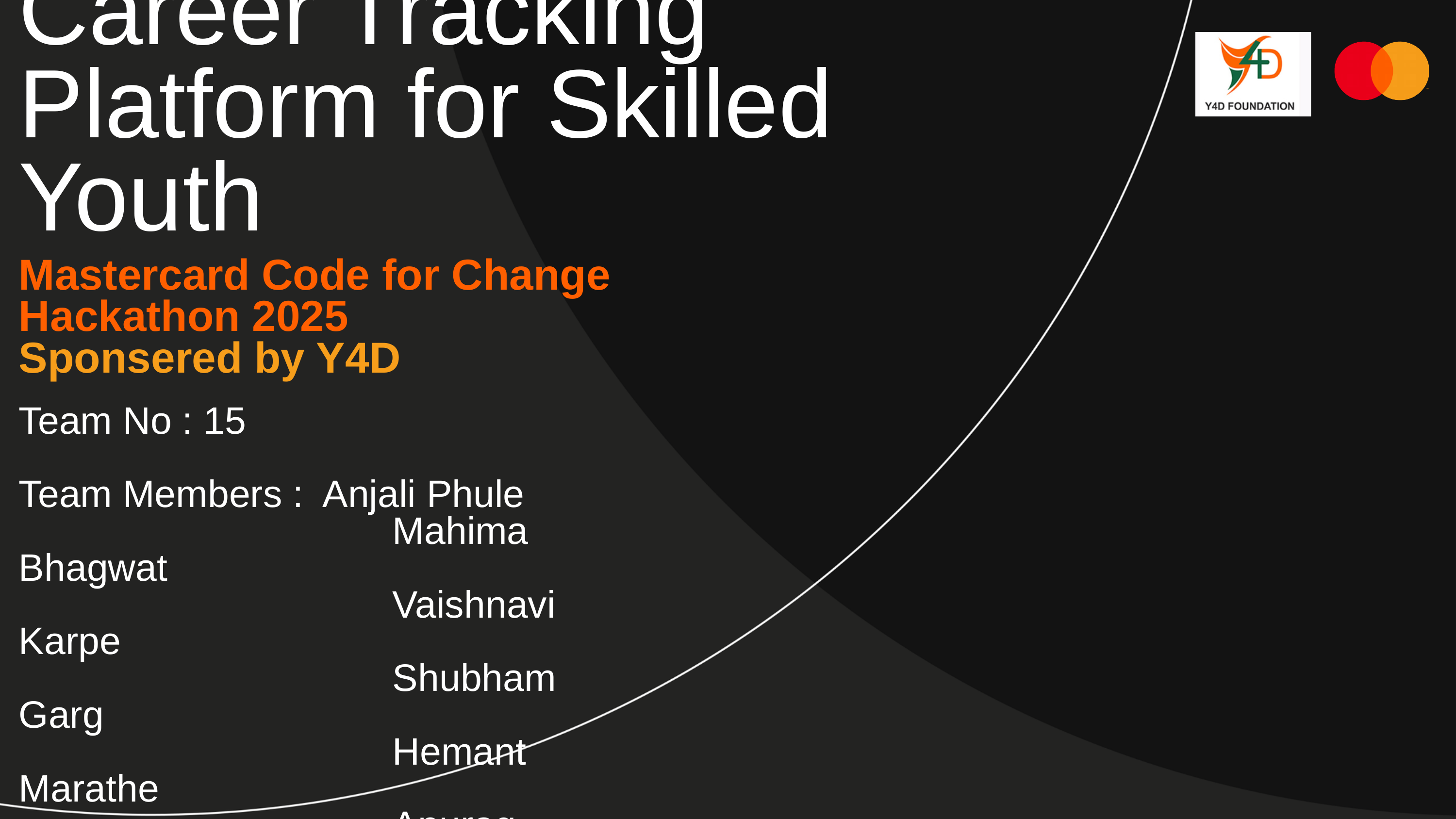

Career Tracking Platform for Skilled Youth

Mastercard Code for Change Hackathon 2025
Sponsered by Y4D
Team No : 15

Team Members :  Anjali Phule
                                   Mahima Bhagwat
                                   Vaishnavi Karpe
                                   Shubham Garg
                                   Hemant Marathe
                                   Anurag Daundkar
                                   Prathamesh Ghadge